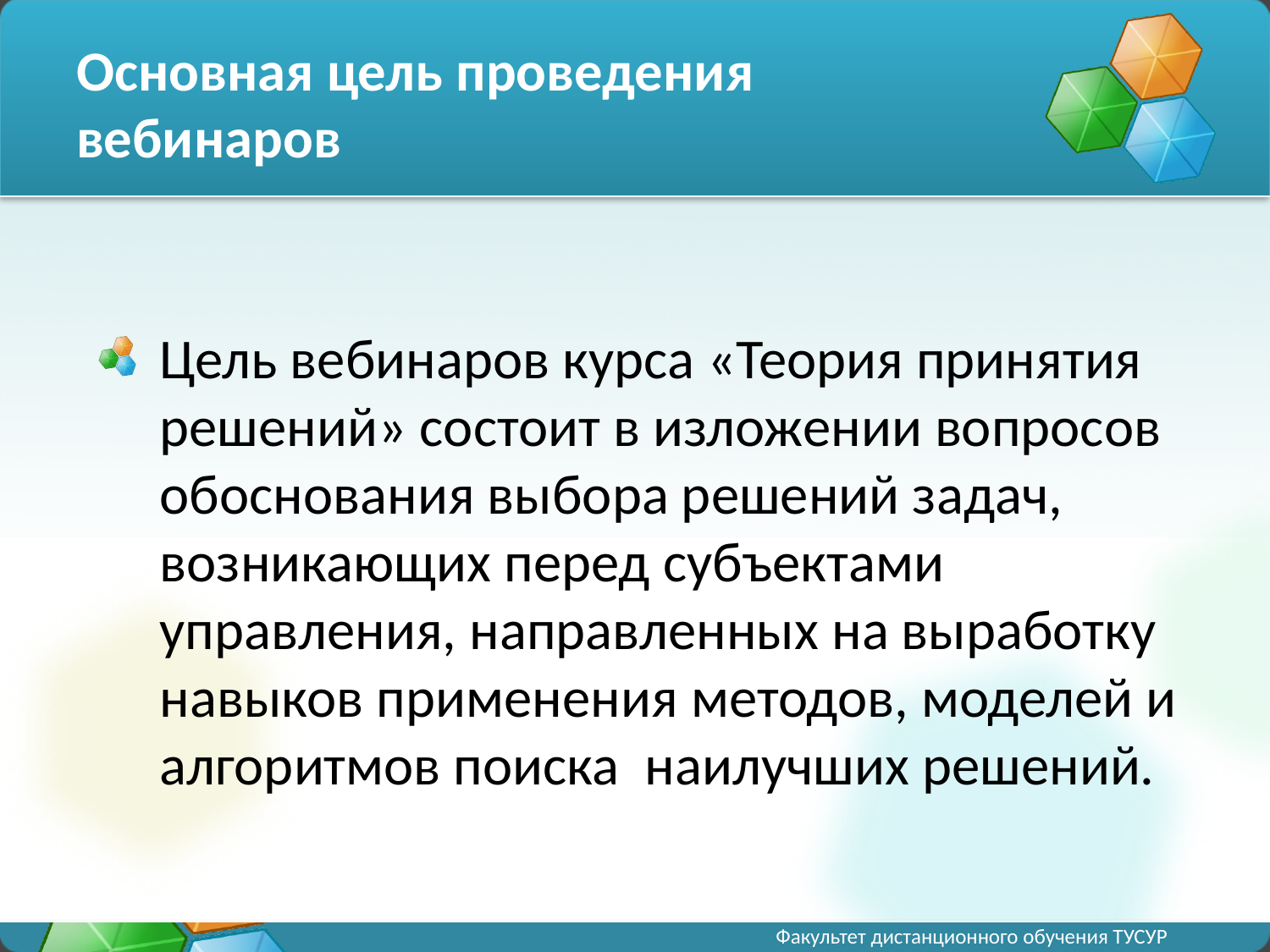

# Основная цель проведения вебинаров
Цель вебинаров курса «Теория принятия решений» состоит в изложении вопросов обоснования выбора решений задач, возникающих перед субъектами управления, направленных на выработку навыков применения методов, моделей и алгоритмов поиска  наилучших решений.